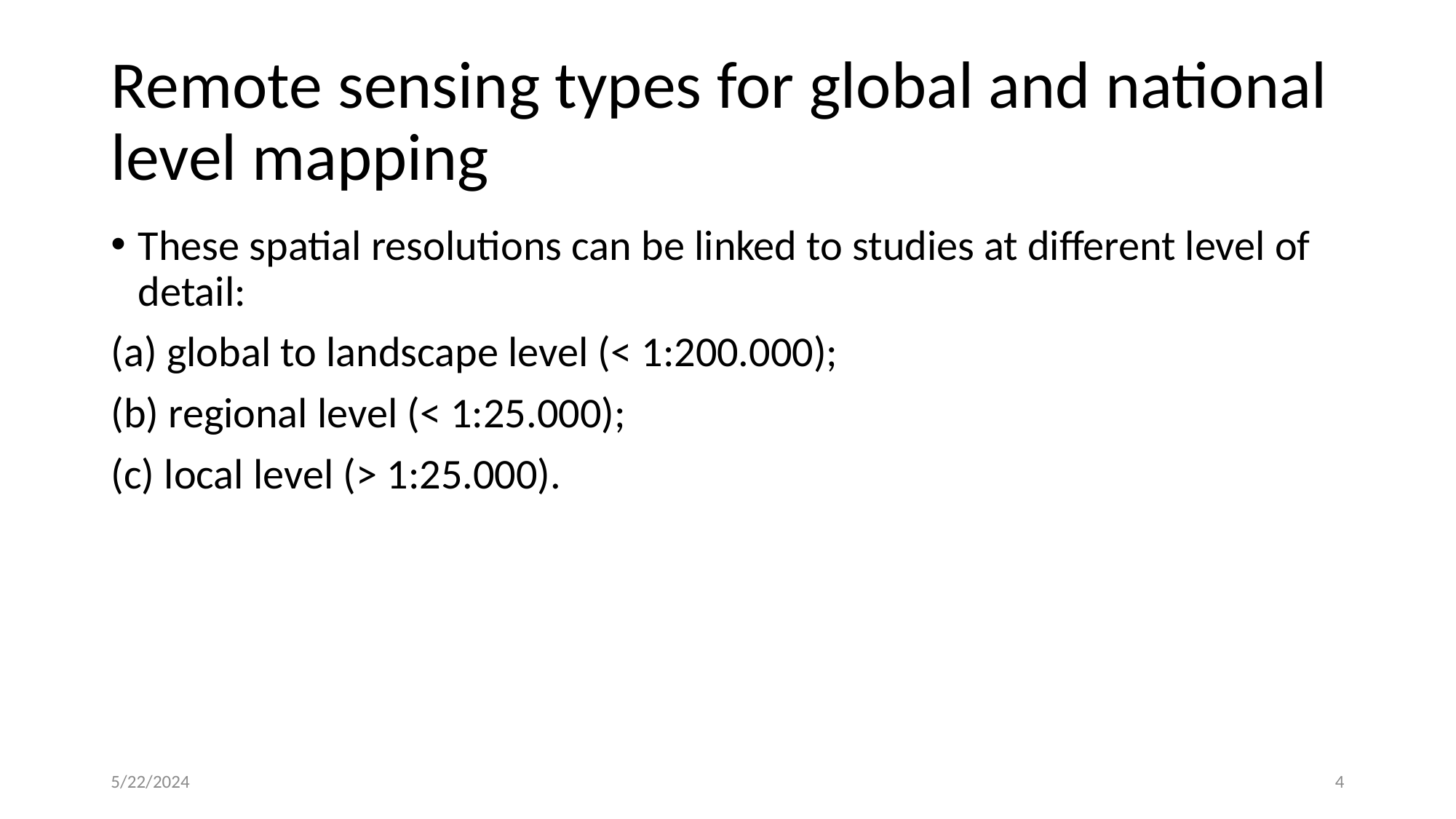

# Remote sensing types for global and national level mapping
These spatial resolutions can be linked to studies at different level of detail:
(a) global to landscape level (< 1:200.000);
(b) regional level (< 1:25.000);
(c) local level (> 1:25.000).

5/22/2024

4